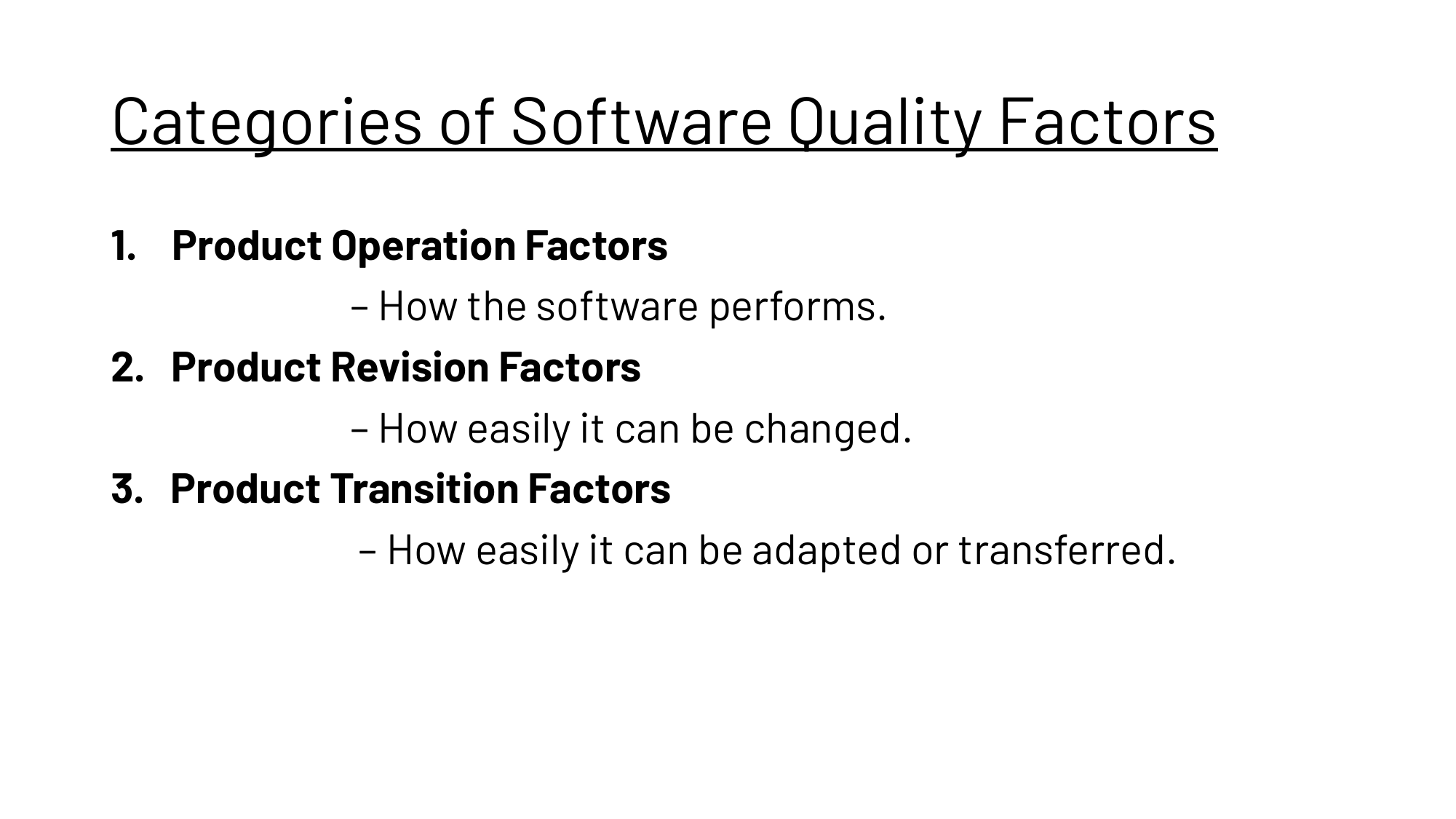

# Categories of Software Quality Factors
Product Operation Factors
                            – How the software performs.
2.   Product Revision Factors
                            – How easily it can be changed.
3.   Product Transition Factors
                             – How easily it can be adapted or transferred.